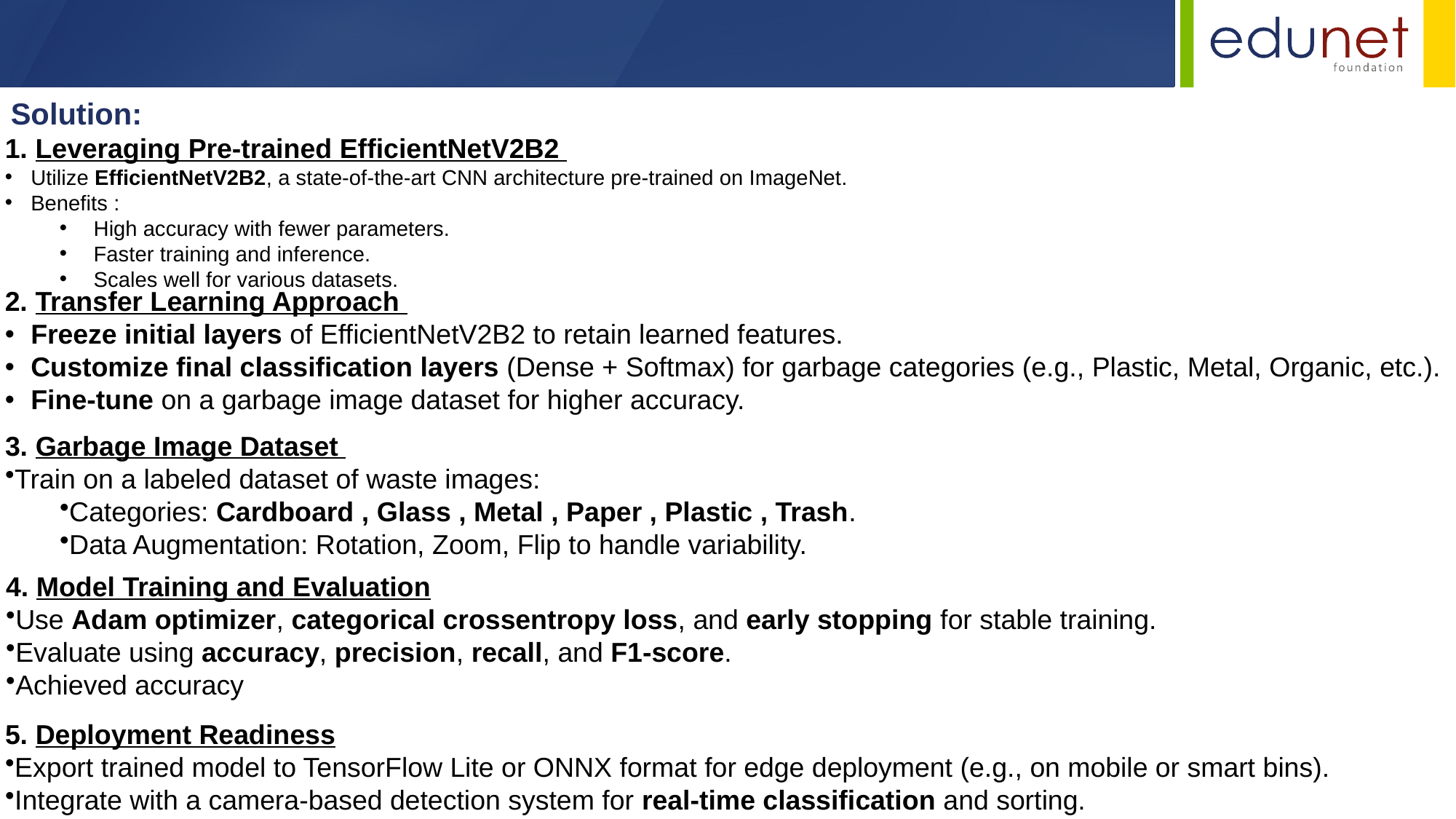

Solution:
1. Leveraging Pre-trained EfficientNetV2B2
Utilize EfficientNetV2B2, a state-of-the-art CNN architecture pre-trained on ImageNet.
Benefits :
High accuracy with fewer parameters.
Faster training and inference.
Scales well for various datasets.
2. Transfer Learning Approach
Freeze initial layers of EfficientNetV2B2 to retain learned features.
Customize final classification layers (Dense + Softmax) for garbage categories (e.g., Plastic, Metal, Organic, etc.).
Fine-tune on a garbage image dataset for higher accuracy.
3. Garbage Image Dataset
Train on a labeled dataset of waste images:
Categories: Cardboard , Glass , Metal , Paper , Plastic , Trash.
Data Augmentation: Rotation, Zoom, Flip to handle variability.

4. Model Training and Evaluation
Use Adam optimizer, categorical crossentropy loss, and early stopping for stable training.
Evaluate using accuracy, precision, recall, and F1-score.
Achieved accuracy

5. Deployment Readiness
Export trained model to TensorFlow Lite or ONNX format for edge deployment (e.g., on mobile or smart bins).
Integrate with a camera-based detection system for real-time classification and sorting.